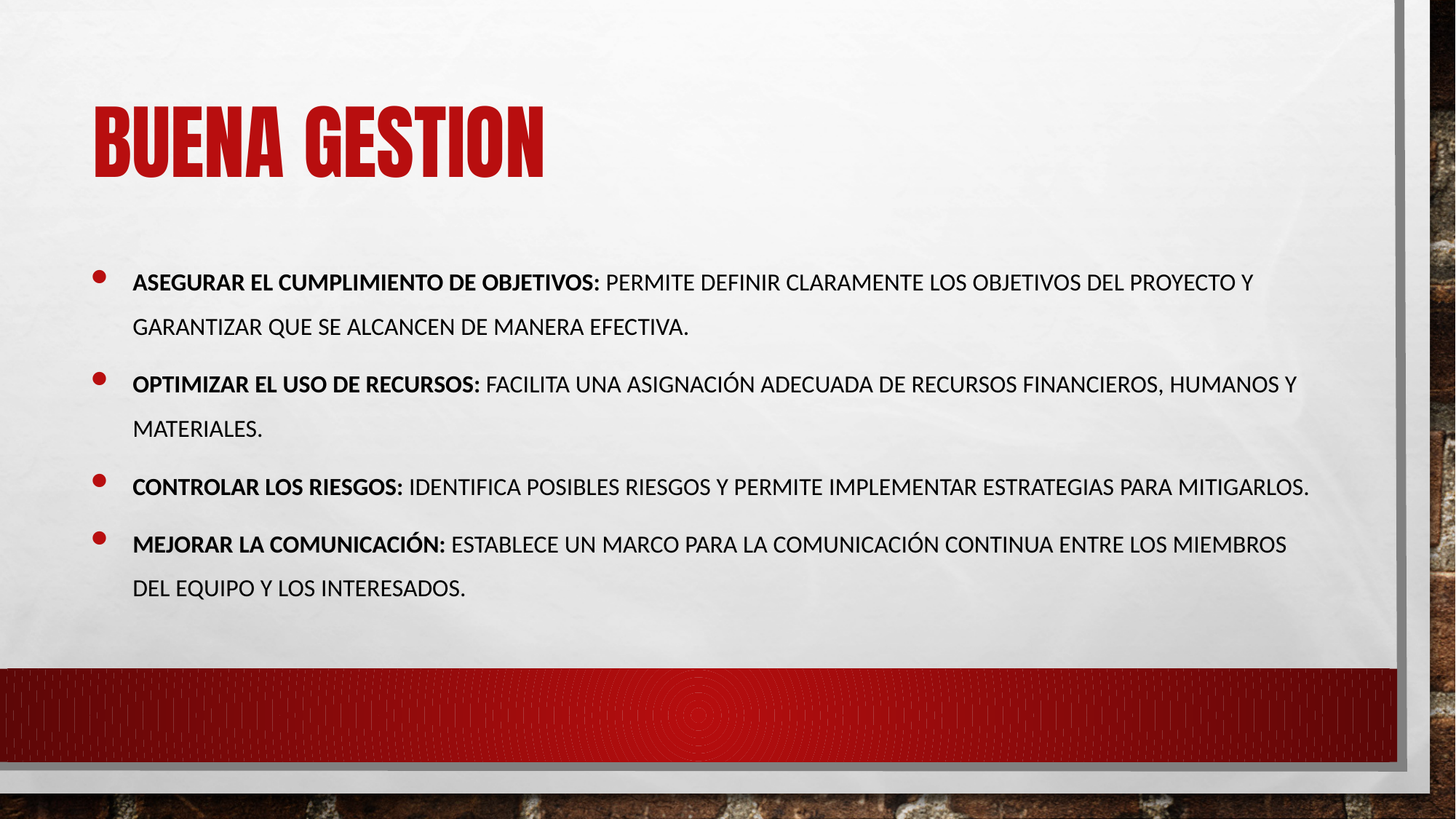

# Buena gestion
Asegurar el cumplimiento de objetivos: permite definir claramente los objetivos del proyecto y garantizar que se alcancen de manera efectiva.
Optimizar el uso de recursos: facilita una asignación adecuada de recursos financieros, humanos y materiales.
Controlar los riesgos: identifica posibles riesgos y permite implementar estrategias para mitigarlos.
Mejorar la comunicación: establece un marco para la comunicación continua entre los miembros del equipo y los interesados.